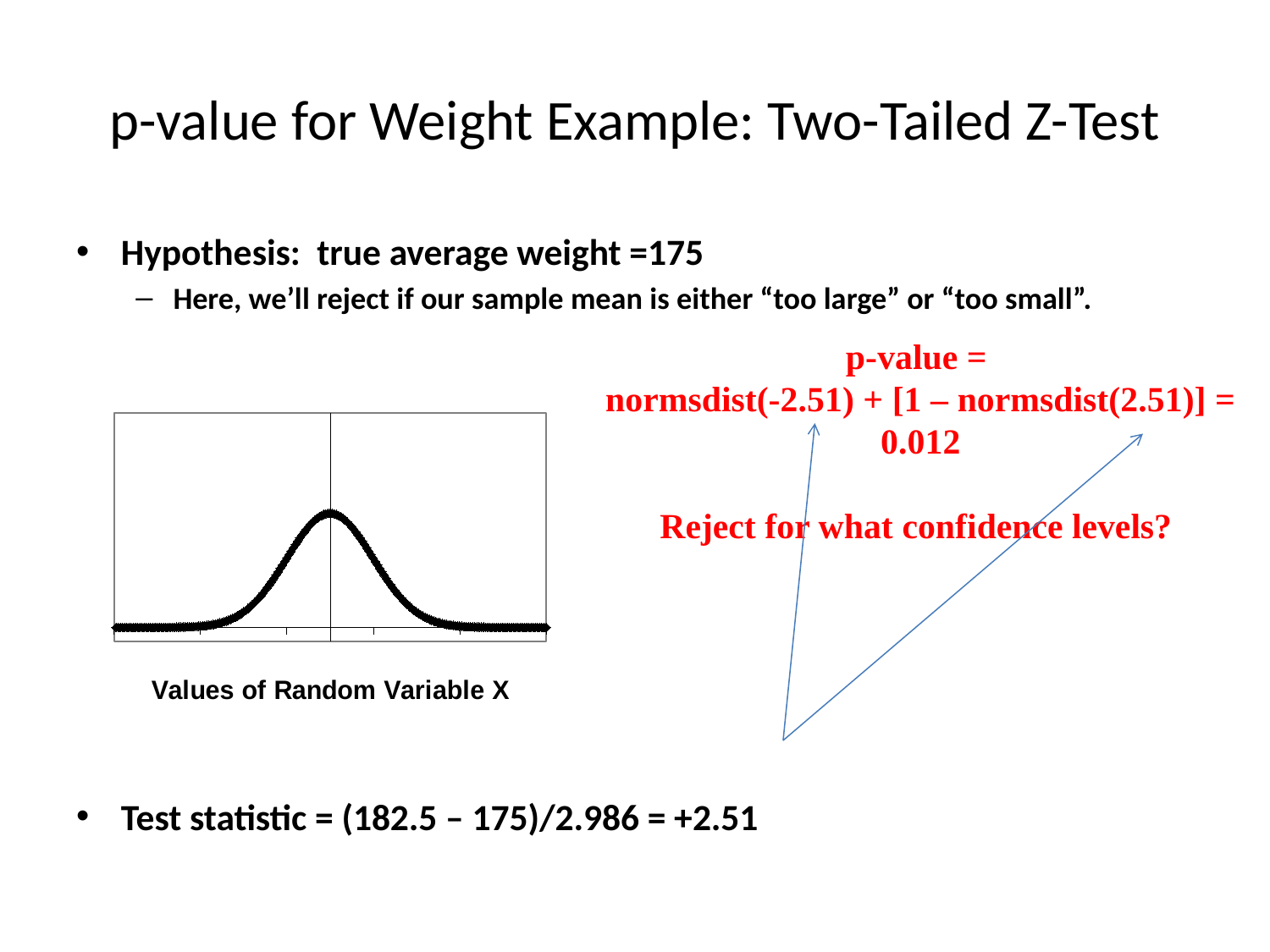

# p-value for Weight Example: Two-Tailed Z-Test
Hypothesis:  true average weight =175
Here, we’ll reject if our sample mean is either “too large” or “too small”.

Test statistic = (182.5 – 175)/2.986 = +2.51

p-value =
normsdist(-2.51) + [1 – normsdist(2.51)] = 0.012

Reject for what confidence levels?

### Chart

| Category |  |
|---|---|